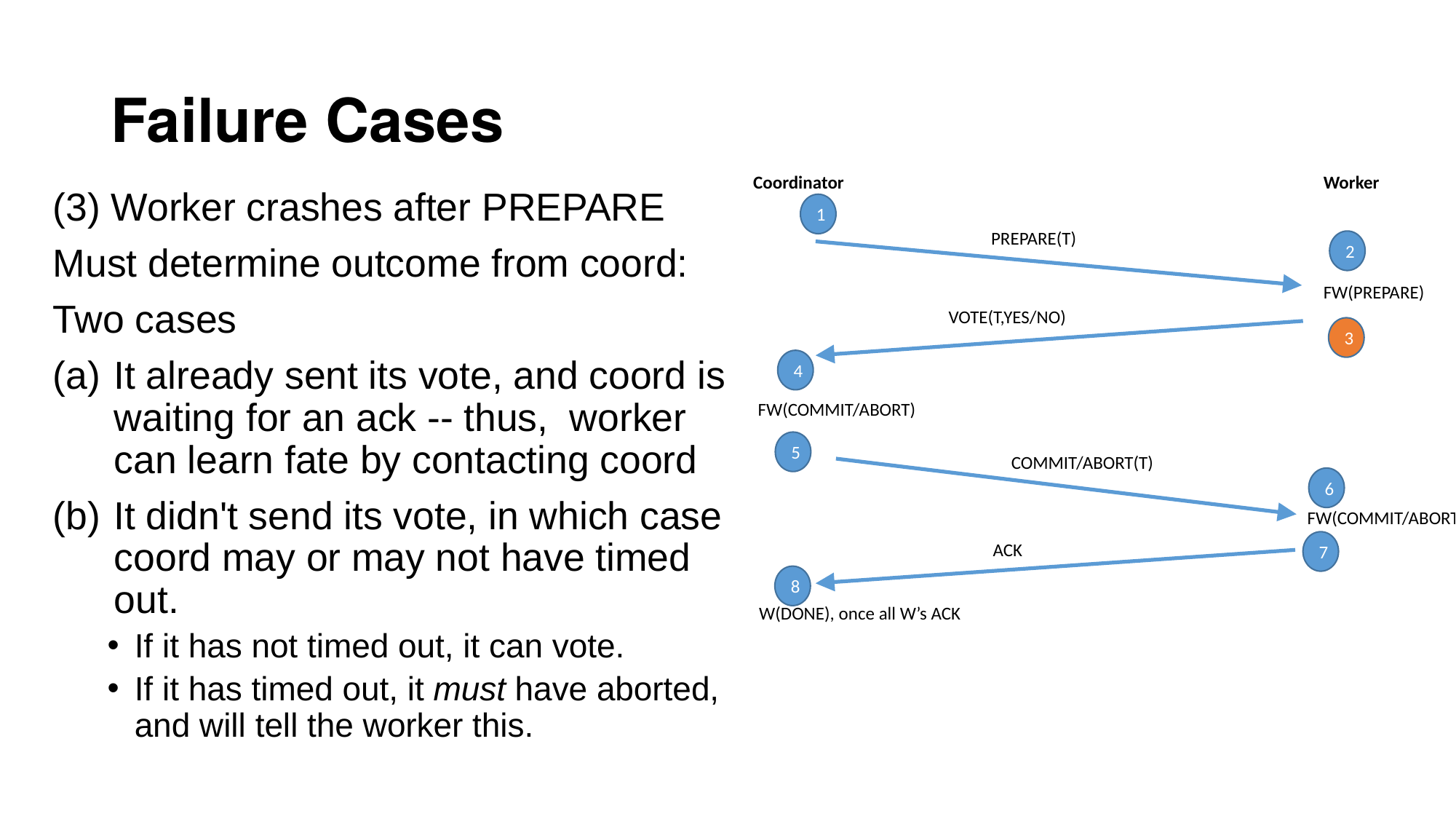

# Failure Cases
Coordinator
Worker
1
PREPARE(T)
2
FW(PREPARE)
VOTE(T,YES/NO)
3
4
FW(COMMIT/ABORT)
5
COMMIT/ABORT(T)
6
FW(COMMIT/ABORT)
7
ACK
8
W(DONE), once all W’s ACK
(3) Worker crashes after PREPARE
Must determine outcome from coord:
Two cases
It already sent its vote, and coord is waiting for an ack -- thus,  worker can learn fate by contacting coord
It didn't send its vote, in which case coord may or may not have timed out.
If it has not timed out, it can vote.
If it has timed out, it must have aborted, and will tell the worker this.